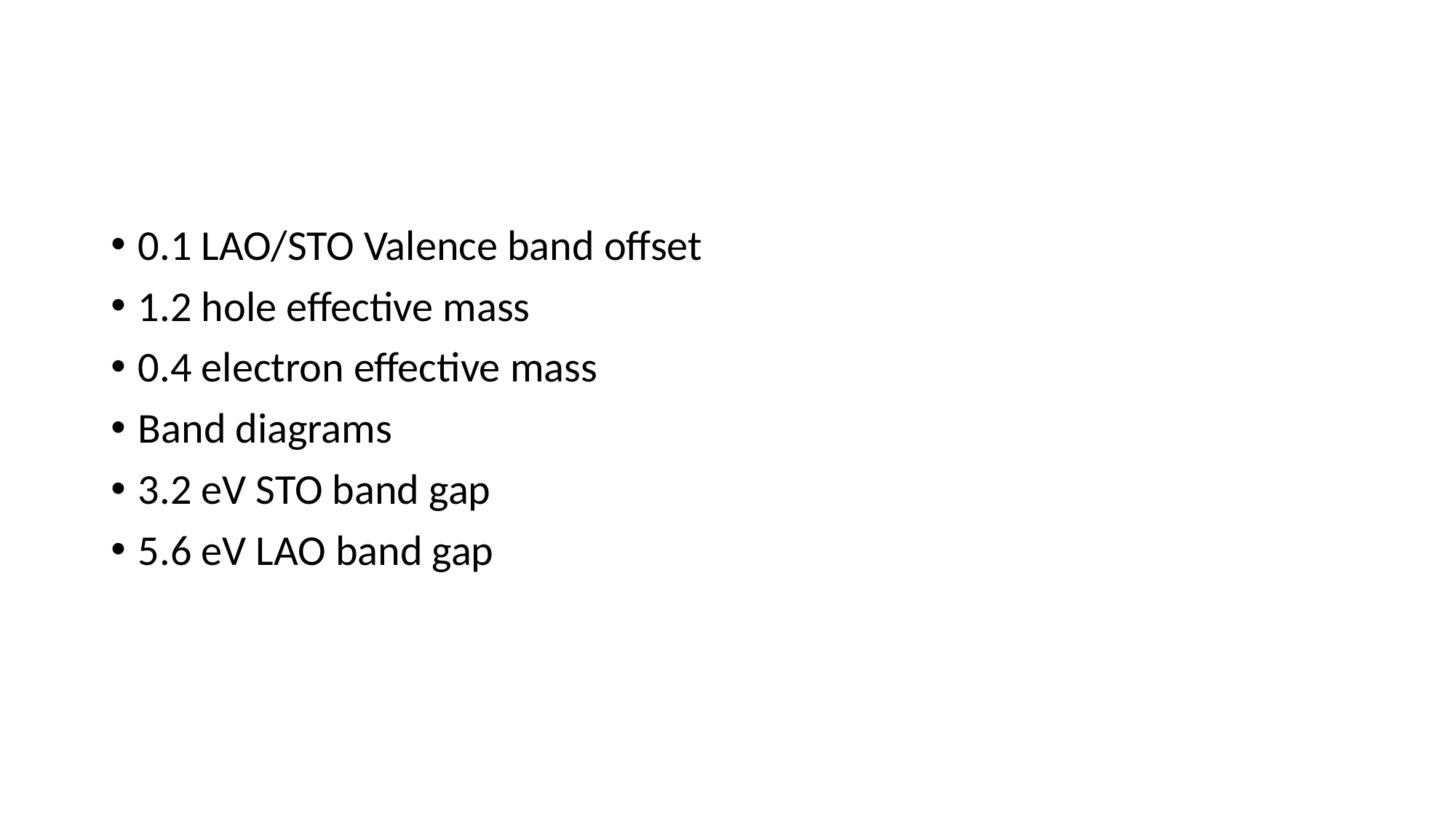

#
0.1 LAO/STO Valence band offset
1.2 hole effective mass
0.4 electron effective mass
Band diagrams
3.2 eV STO band gap
5.6 eV LAO band gap